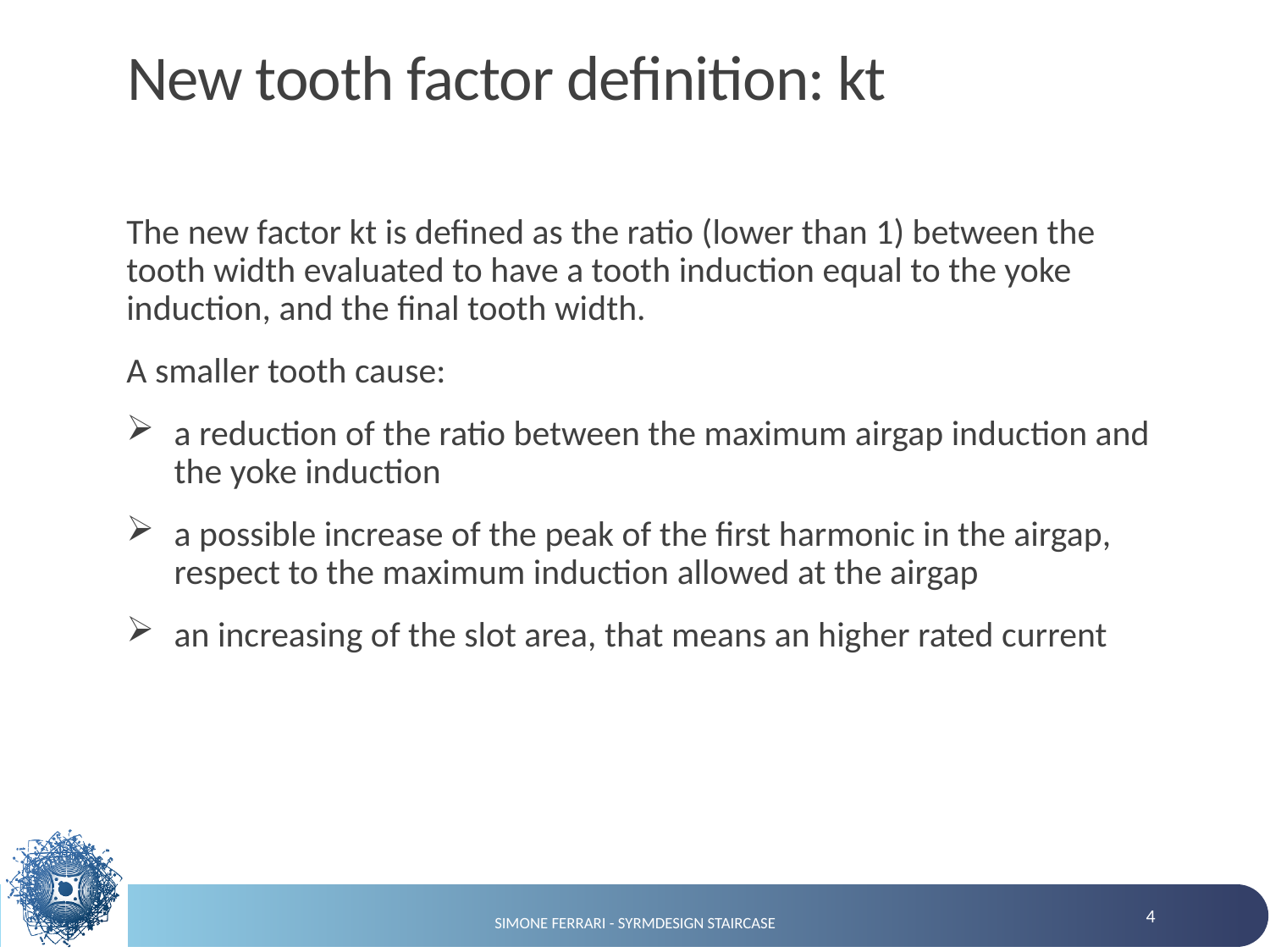

# New tooth factor definition: kt
The new factor kt is defined as the ratio (lower than 1) between the tooth width evaluated to have a tooth induction equal to the yoke induction, and the final tooth width.
A smaller tooth cause:
a reduction of the ratio between the maximum airgap induction and the yoke induction
a possible increase of the peak of the first harmonic in the airgap, respect to the maximum induction allowed at the airgap
an increasing of the slot area, that means an higher rated current

4
Simone Ferrari - syrmDesign staircase